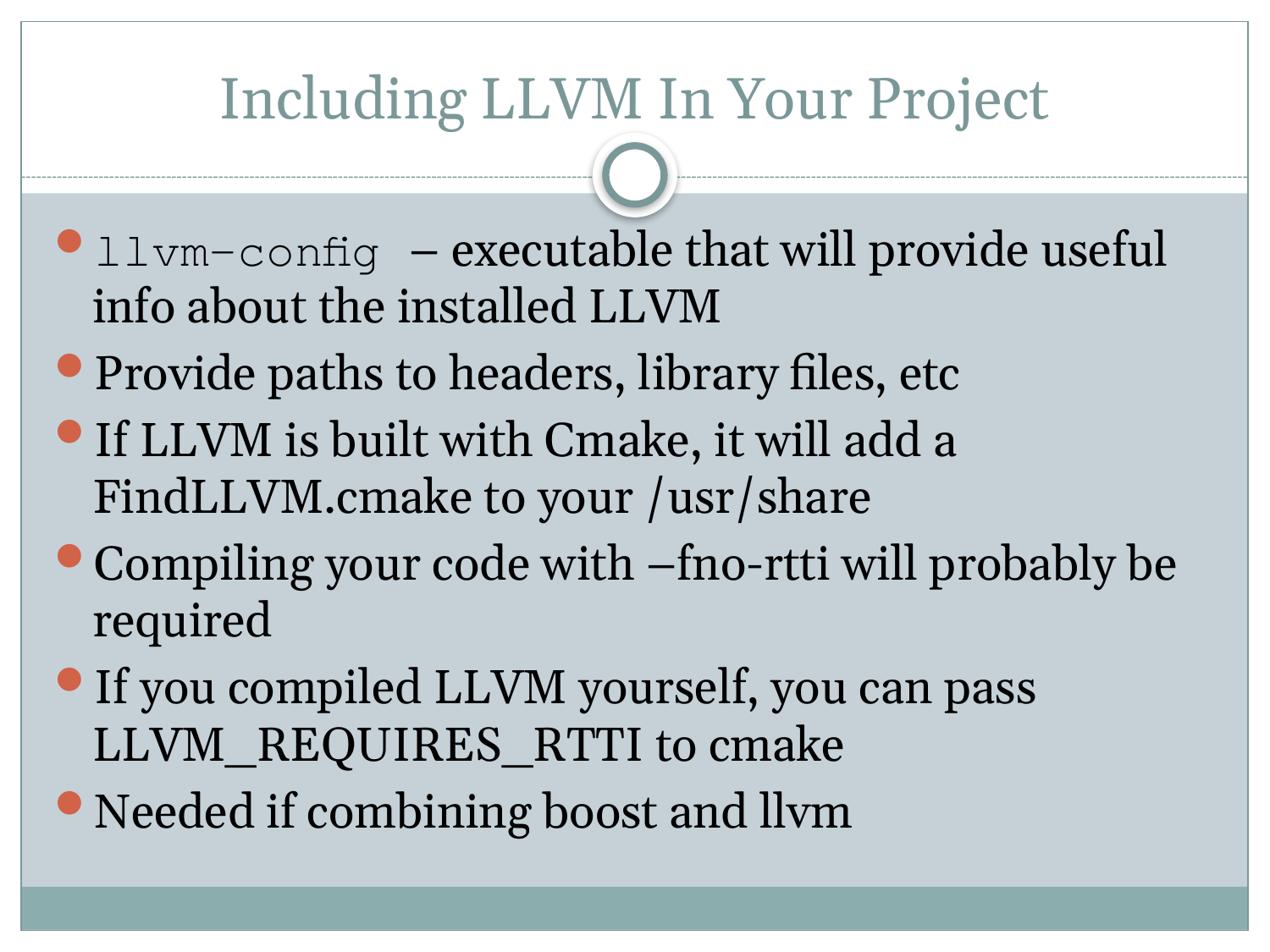

# Including LLVM In Your Project
llvm-config – executable that will provide useful info about the installed LLVM
Provide paths to headers, library files, etc
If LLVM is built with Cmake, it will add a FindLLVM.cmake to your /usr/share
Compiling your code with –fno-rtti will probably be required
If you compiled LLVM yourself, you can pass LLVM_REQUIRES_RTTI to cmake
Needed if combining boost and llvm